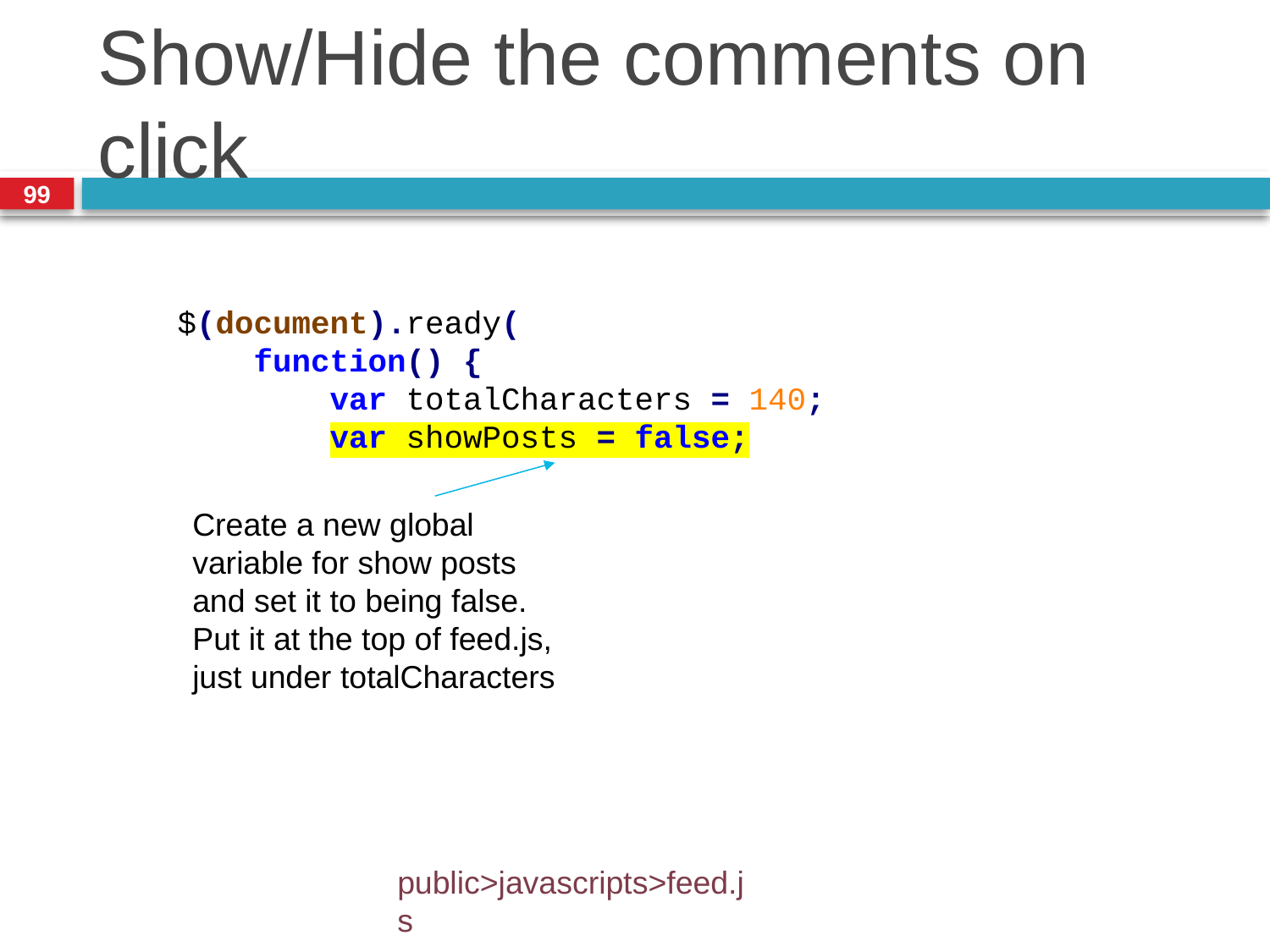

# Show/Hide the comments on click
99
$(document).ready(
    function() {
        var totalCharacters = 140;
        var showPosts = false;
Create a new global variable for show posts and set it to being false. Put it at the top of feed.js, just under totalCharacters
public>javascripts>feed.js